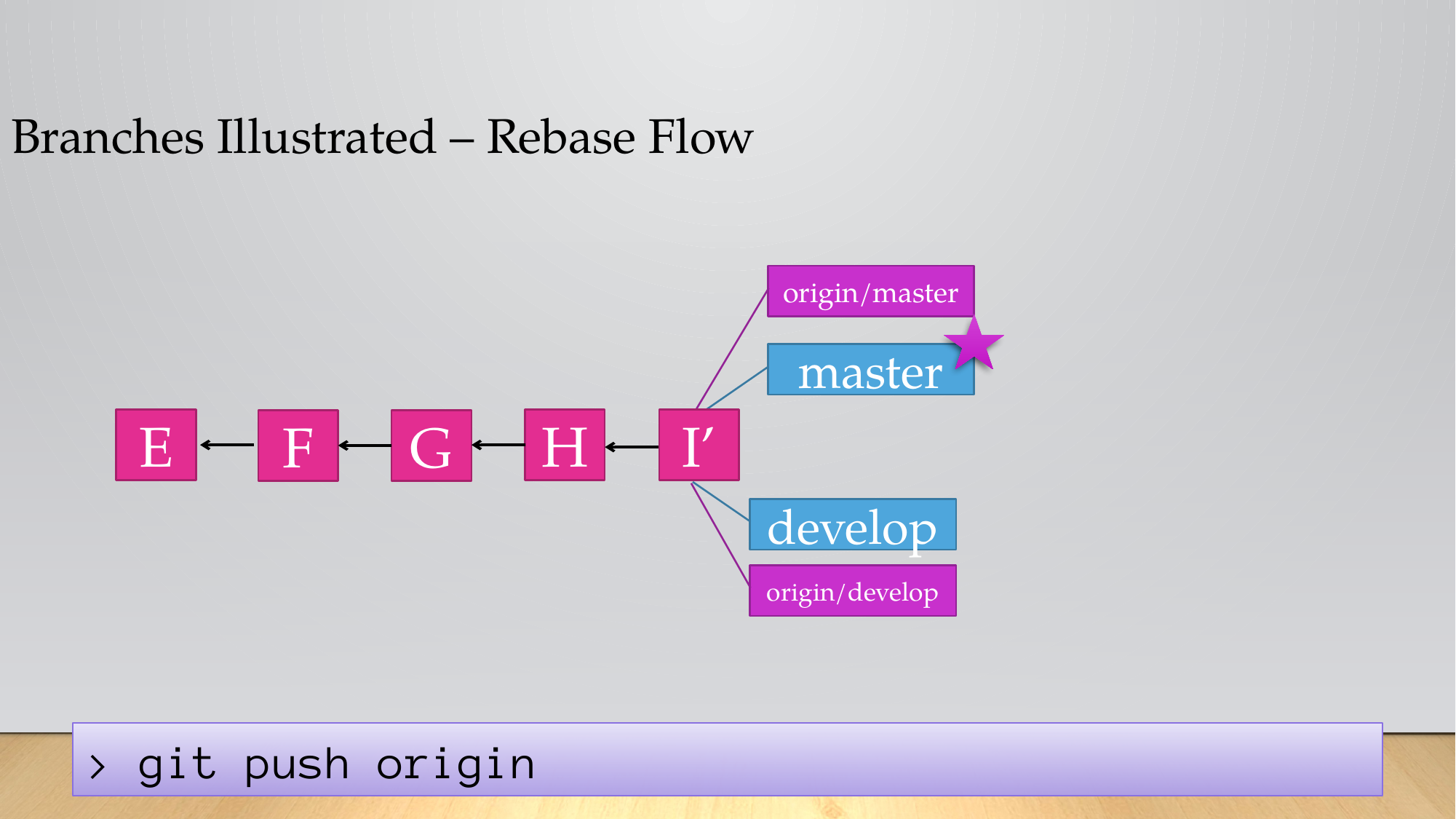

Branches Illustrated – Rebase Flow
origin/master

master
E
I’
H
F
G
develop
origin/develop
> git push origin